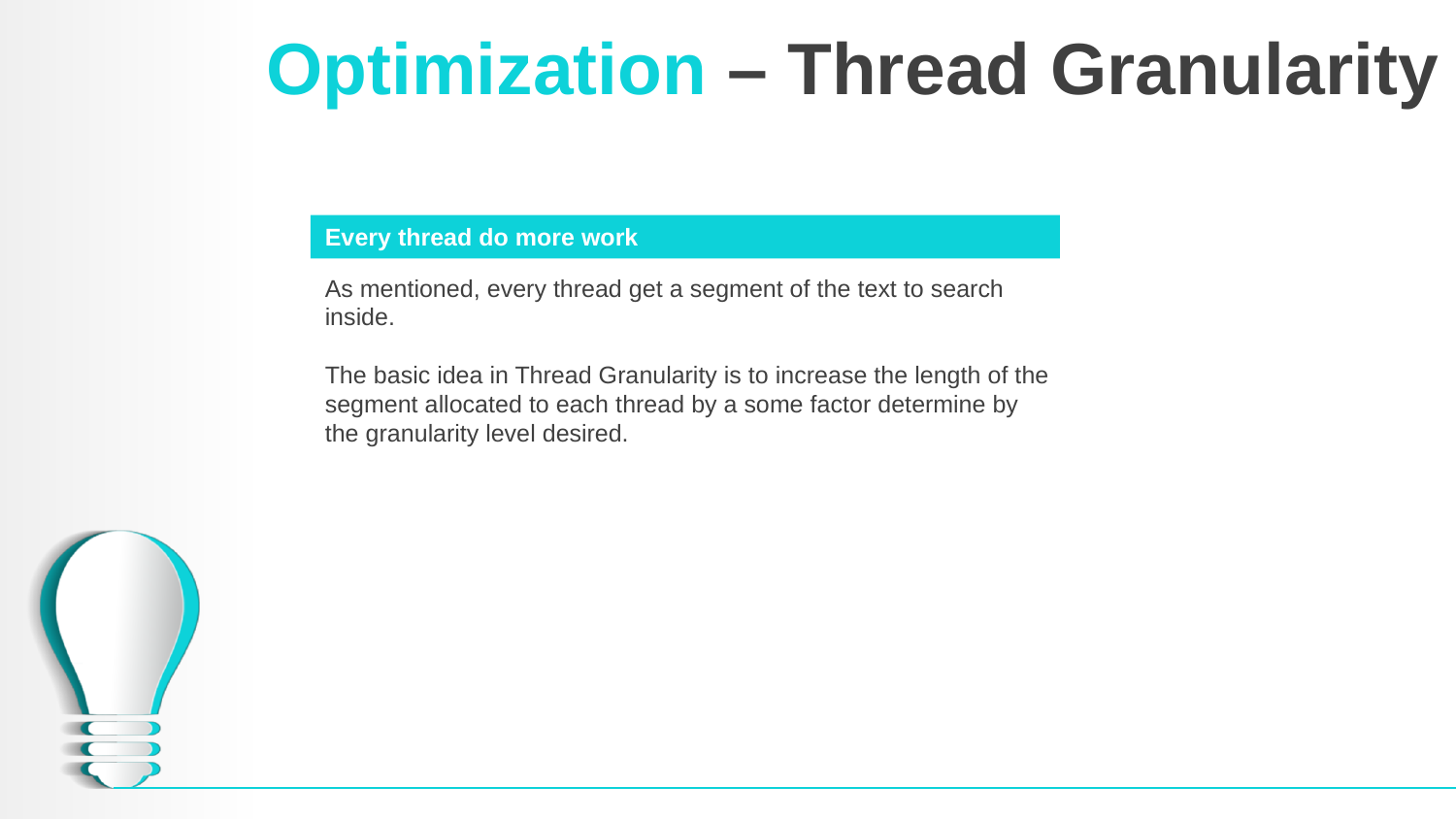

# Optimization – Thread Granularity

Every thread do more work
As mentioned, every thread get a segment of the text to search inside.

The basic idea in Thread Granularity is to increase the length of the segment allocated to each thread by a some factor determine by the granularity level desired.